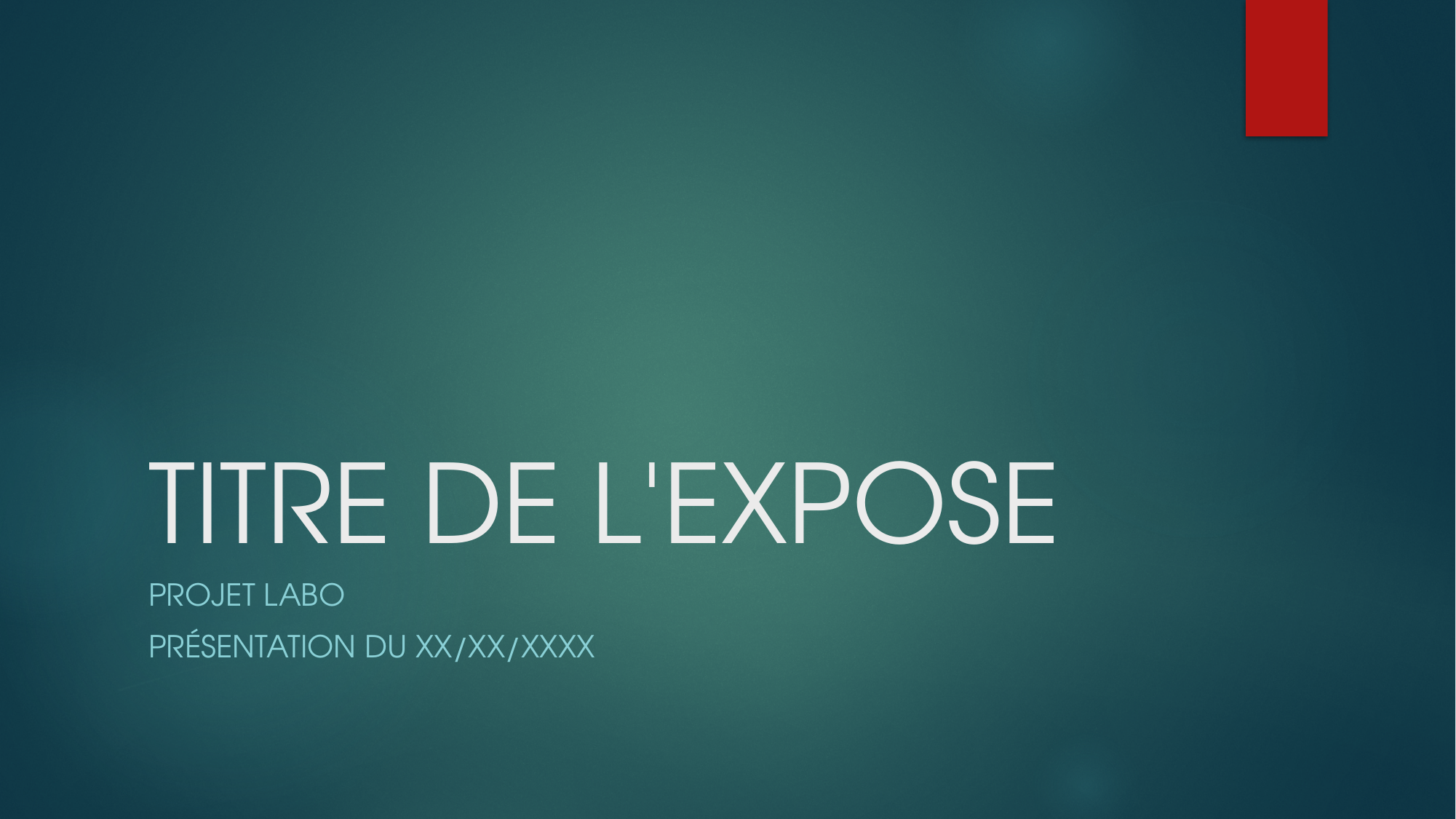

# TITRE DE L'EXPOSE
PROJET LABO
Présentation du XX/XX/XXXX